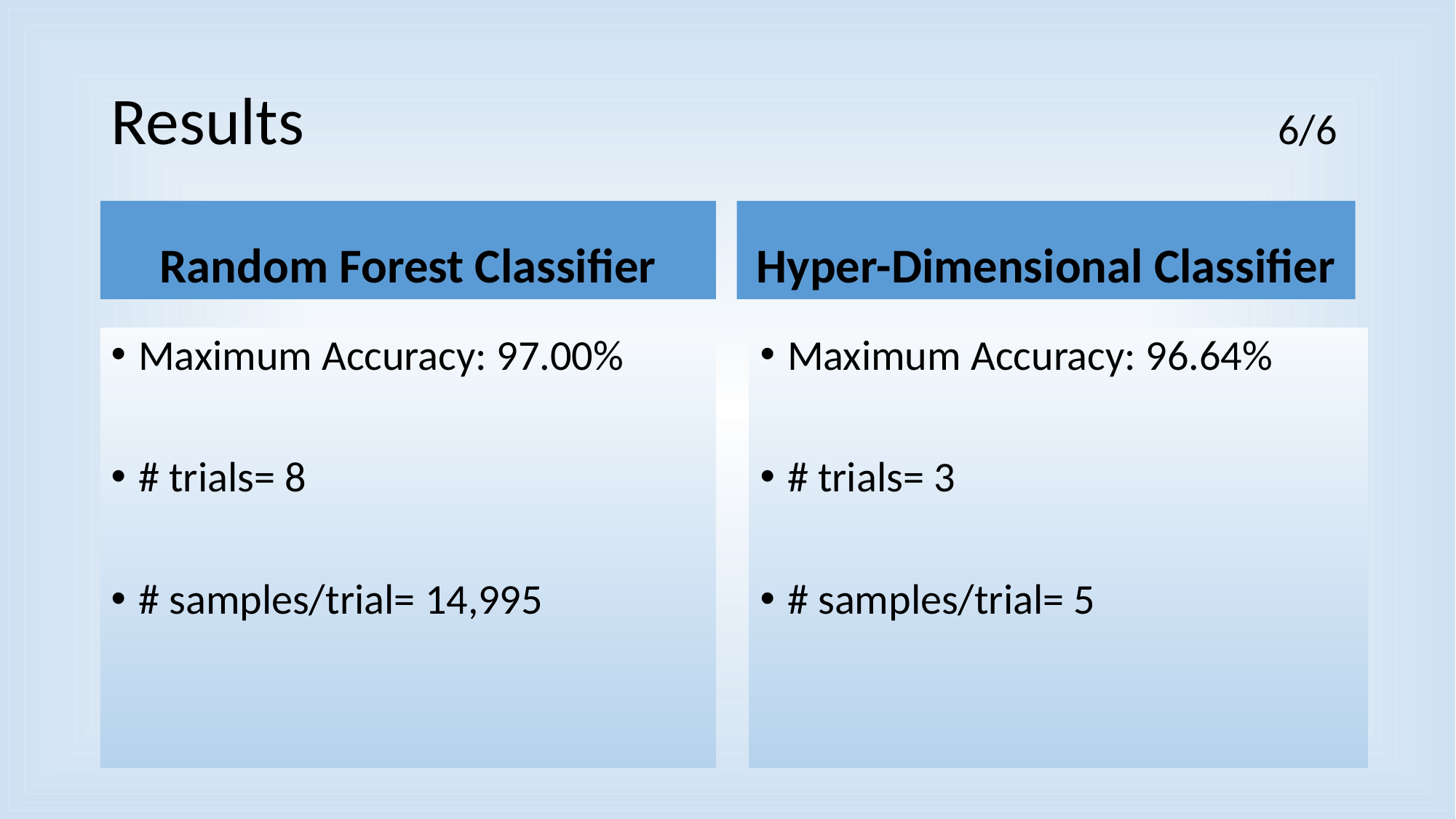

# Results									     6/6
Random Forest Classifier
Hyper-Dimensional Classifier
Maximum Accuracy: 97.00%

# trials= 8

# samples/trial= 14,995
Maximum Accuracy: 96.64%

# trials= 3

# samples/trial= 5